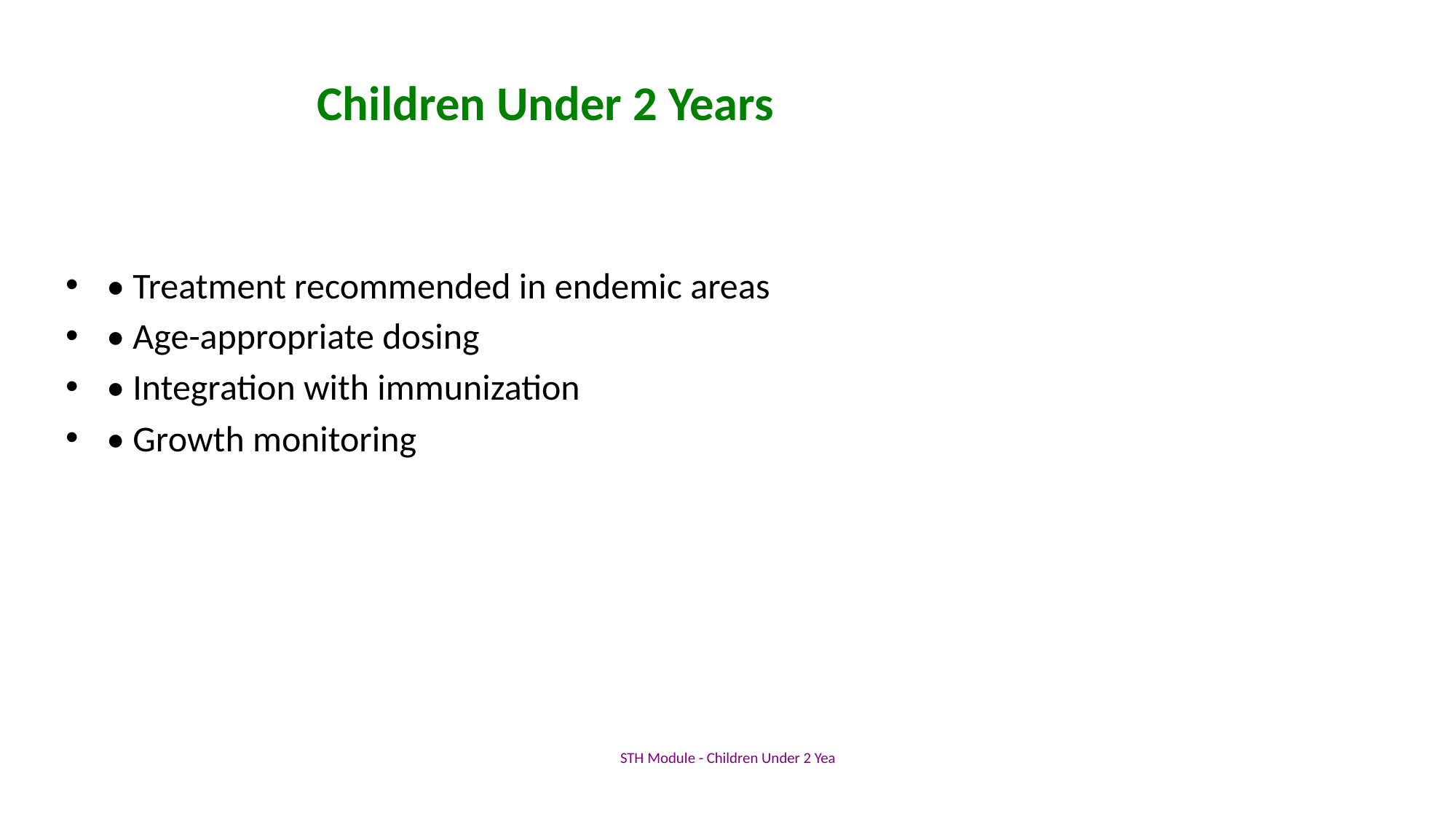

# Children Under 2 Years

• Treatment recommended in endemic areas
• Age-appropriate dosing
• Integration with immunization
• Growth monitoring
STH Module - Children Under 2 Yea